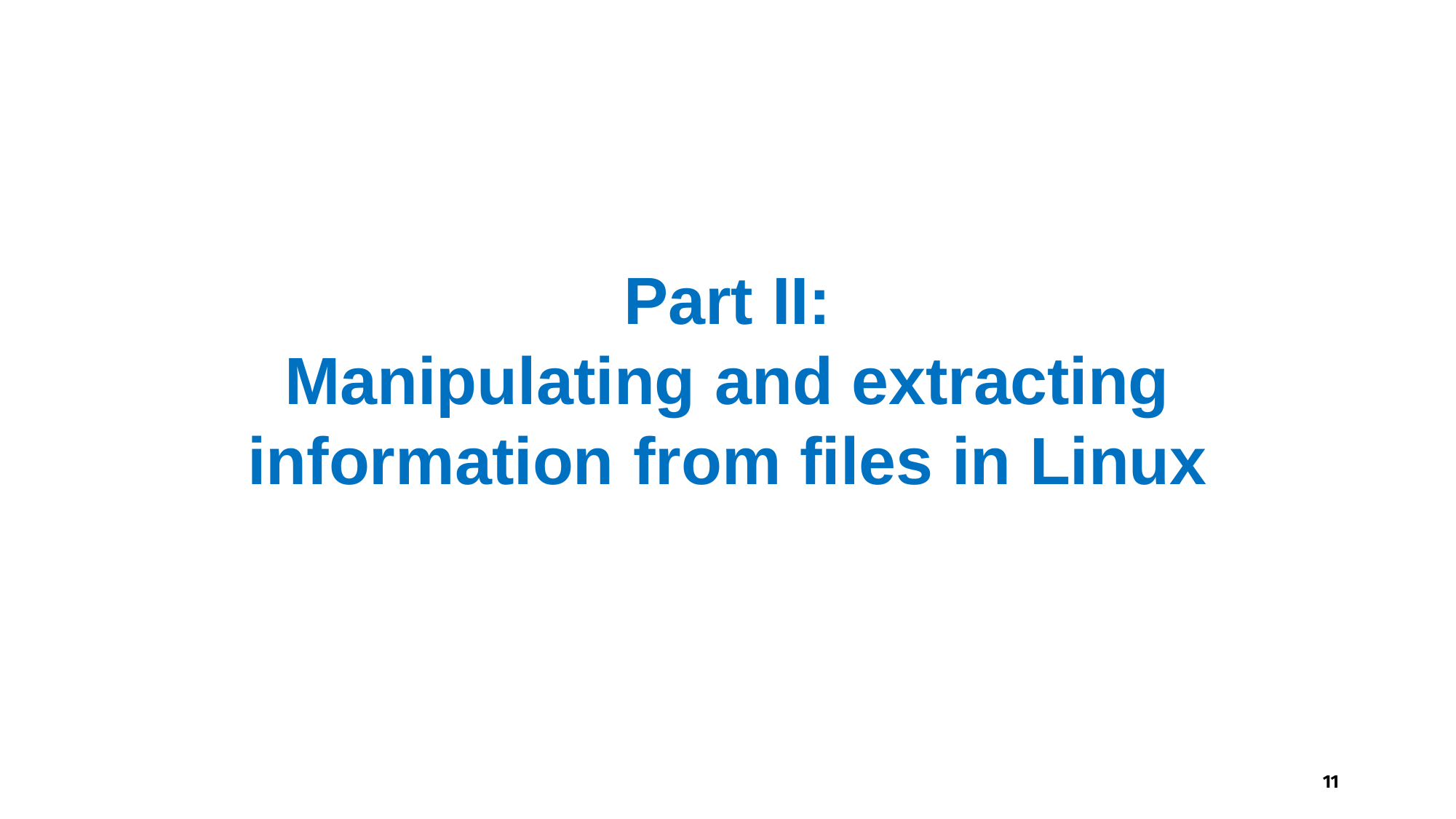

# Part II:
Manipulating and extracting information from files in Linux
11